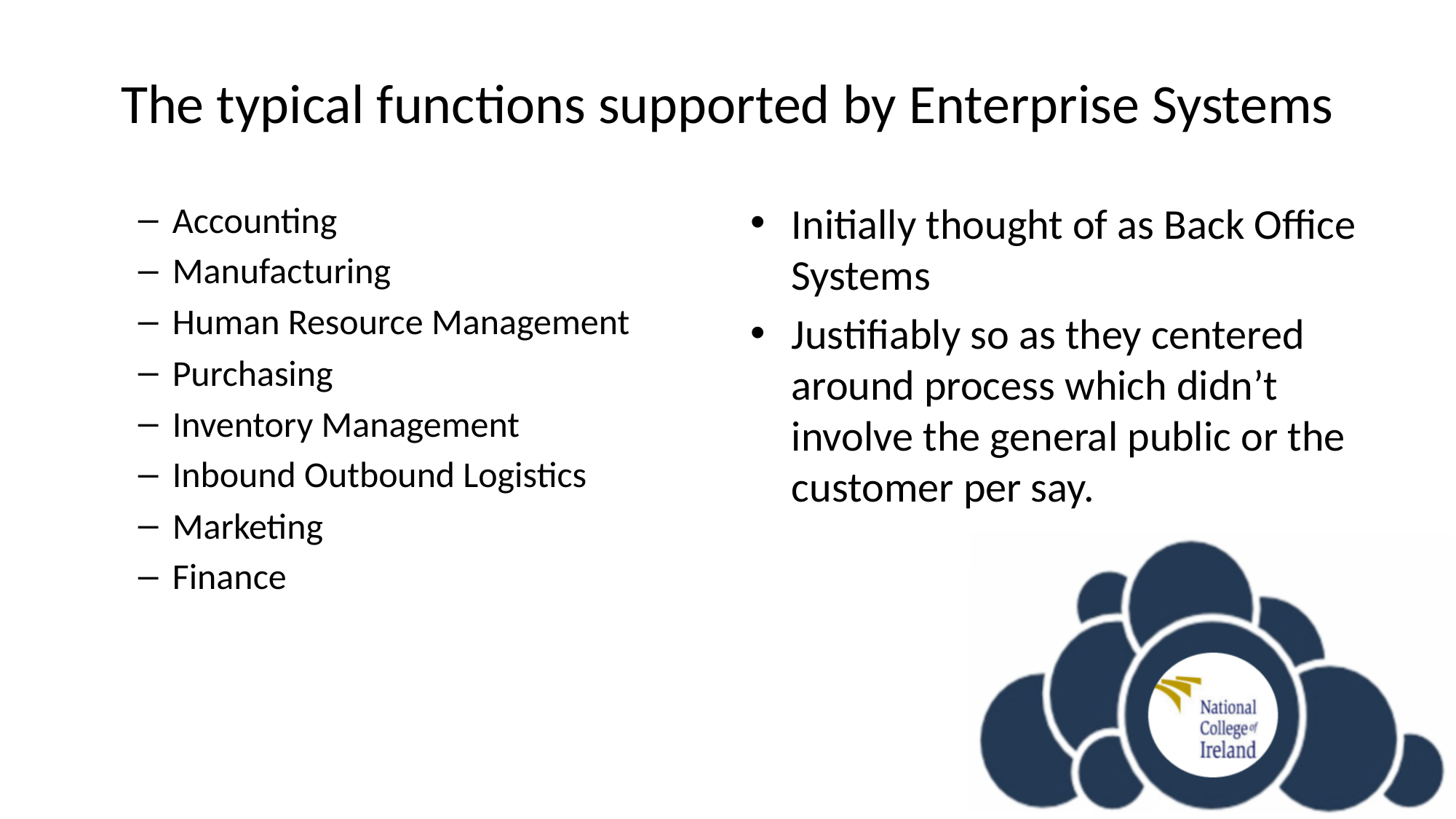

# The typical functions supported by Enterprise Systems
Accounting
Manufacturing
Human Resource Management
Purchasing
Inventory Management
Inbound Outbound Logistics
Marketing
Finance
Initially thought of as Back Office Systems
Justifiably so as they centered around process which didn’t involve the general public or the customer per say.